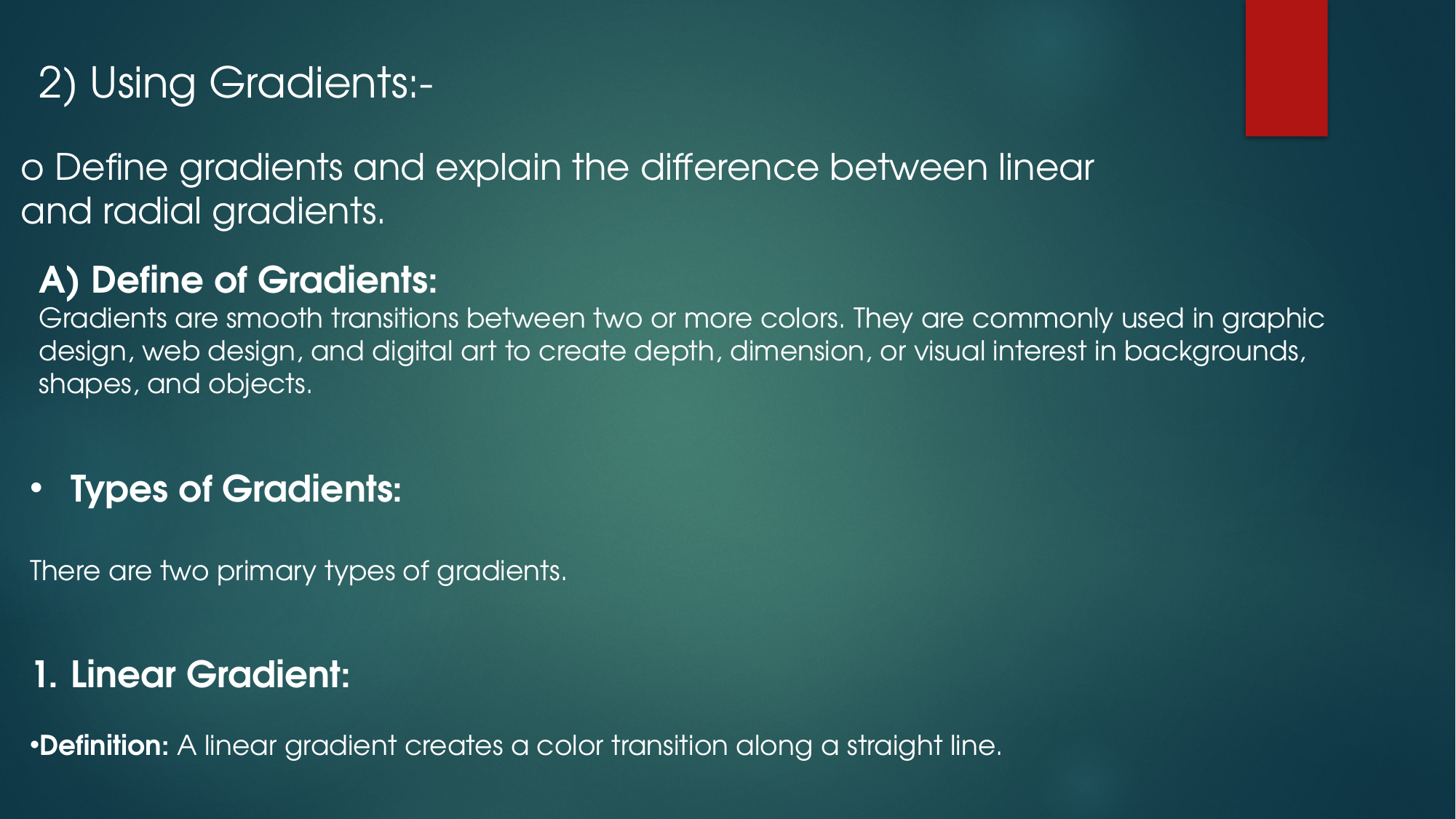

2) Using Gradients:-
o Define gradients and explain the difference between linear and radial gradients.
A) Define of Gradients:
Gradients are smooth transitions between two or more colors. They are commonly used in graphic design, web design, and digital art to create depth, dimension, or visual interest in backgrounds, shapes, and objects.
Types of Gradients:

There are two primary types of gradients.

Linear Gradient:

Definition: A linear gradient creates a color transition along a straight line.